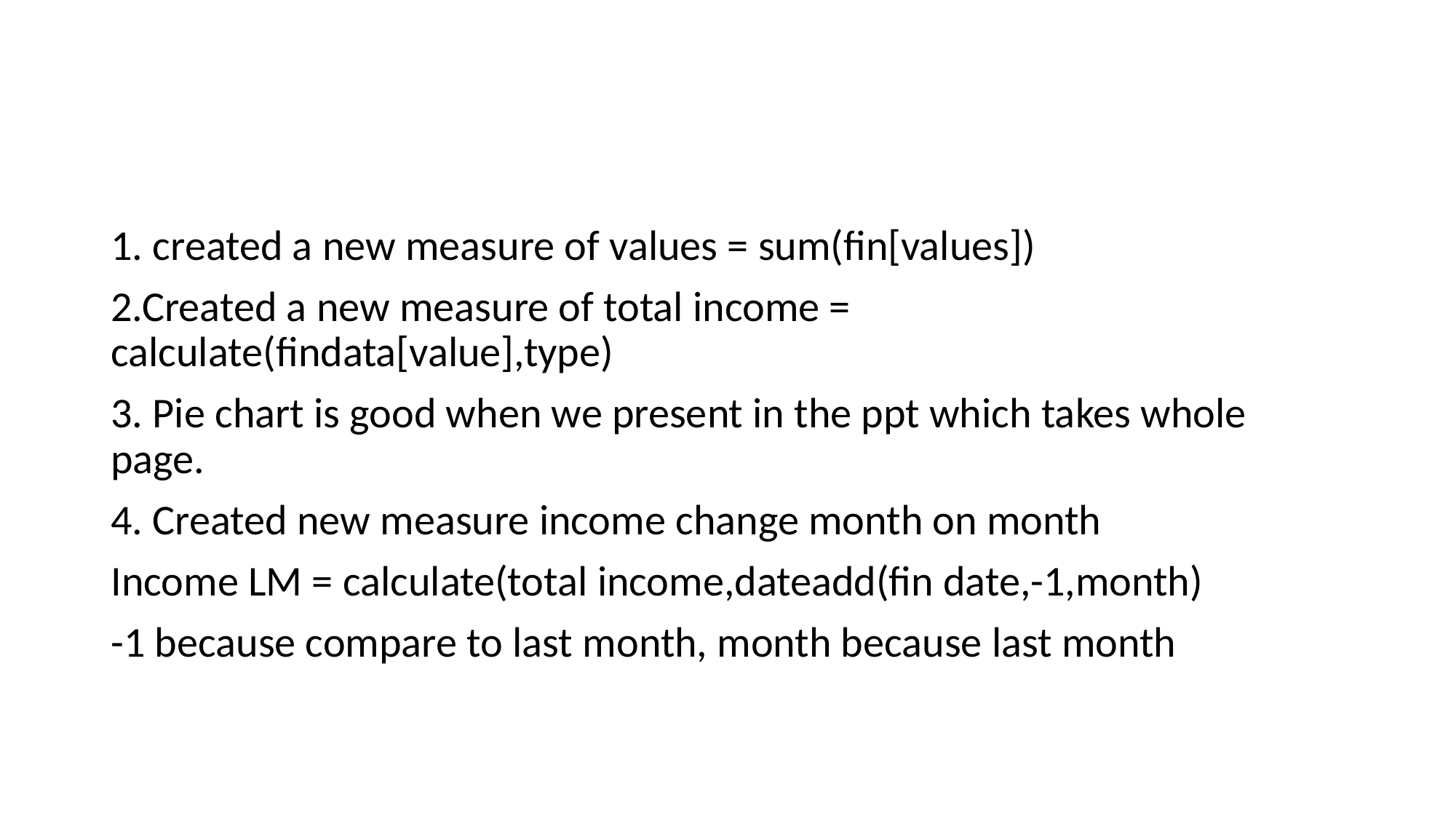

#
1. created a new measure of values = sum(fin[values])
2.Created a new measure of total income = calculate(findata[value],type)
3. Pie chart is good when we present in the ppt which takes whole  page.
4. Created new measure income change month on month
Income LM = calculate(total income,dateadd(fin date,-1,month)
-1 because compare to last month, month because last month